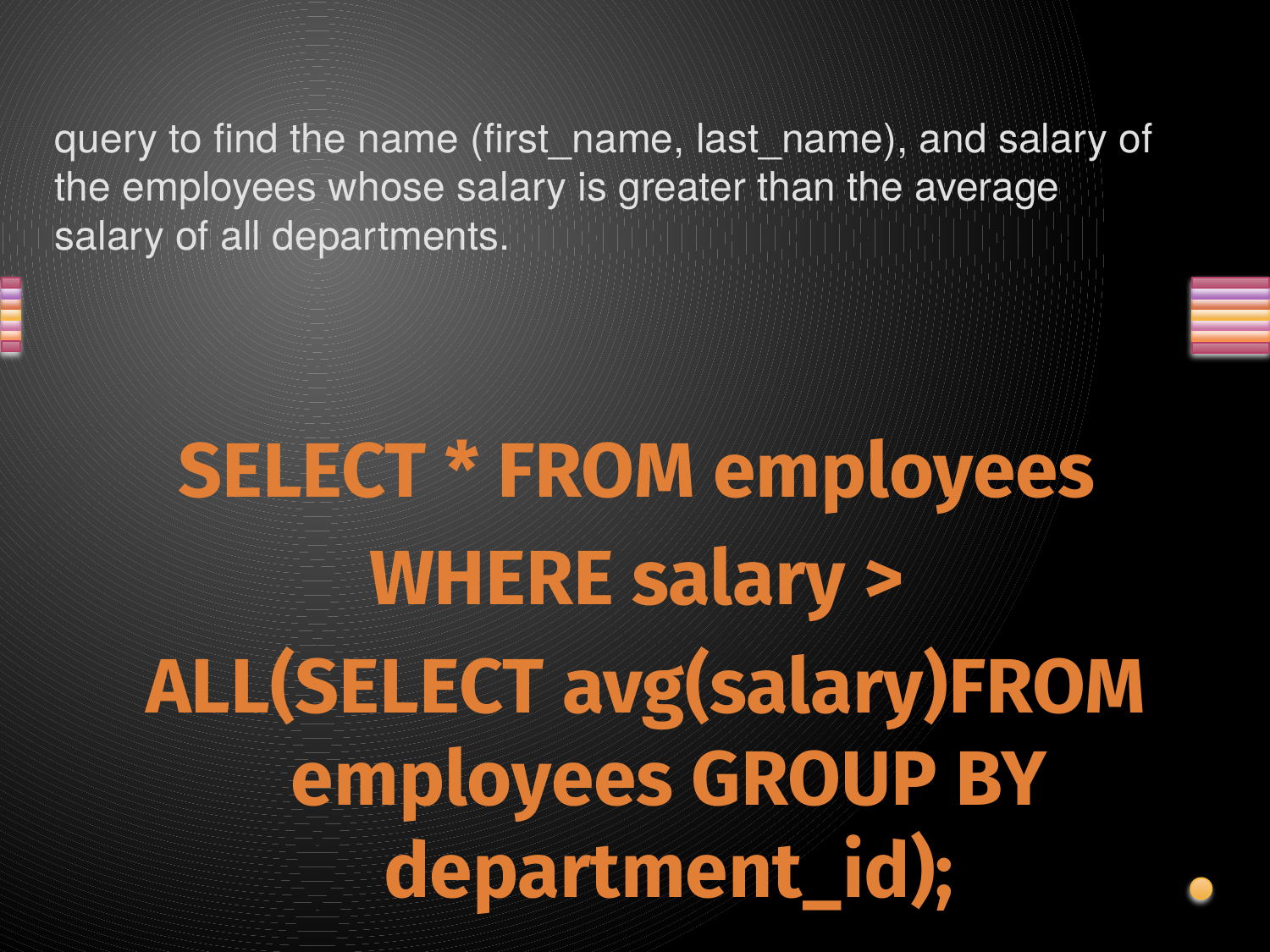

# query to find the name (first_name, last_name), and salary of the employees whose salary is greater than the average salary of all departments.
SELECT * FROM employees
WHERE salary >
ALL(SELECT avg(salary)FROM employees GROUP BY department_id);